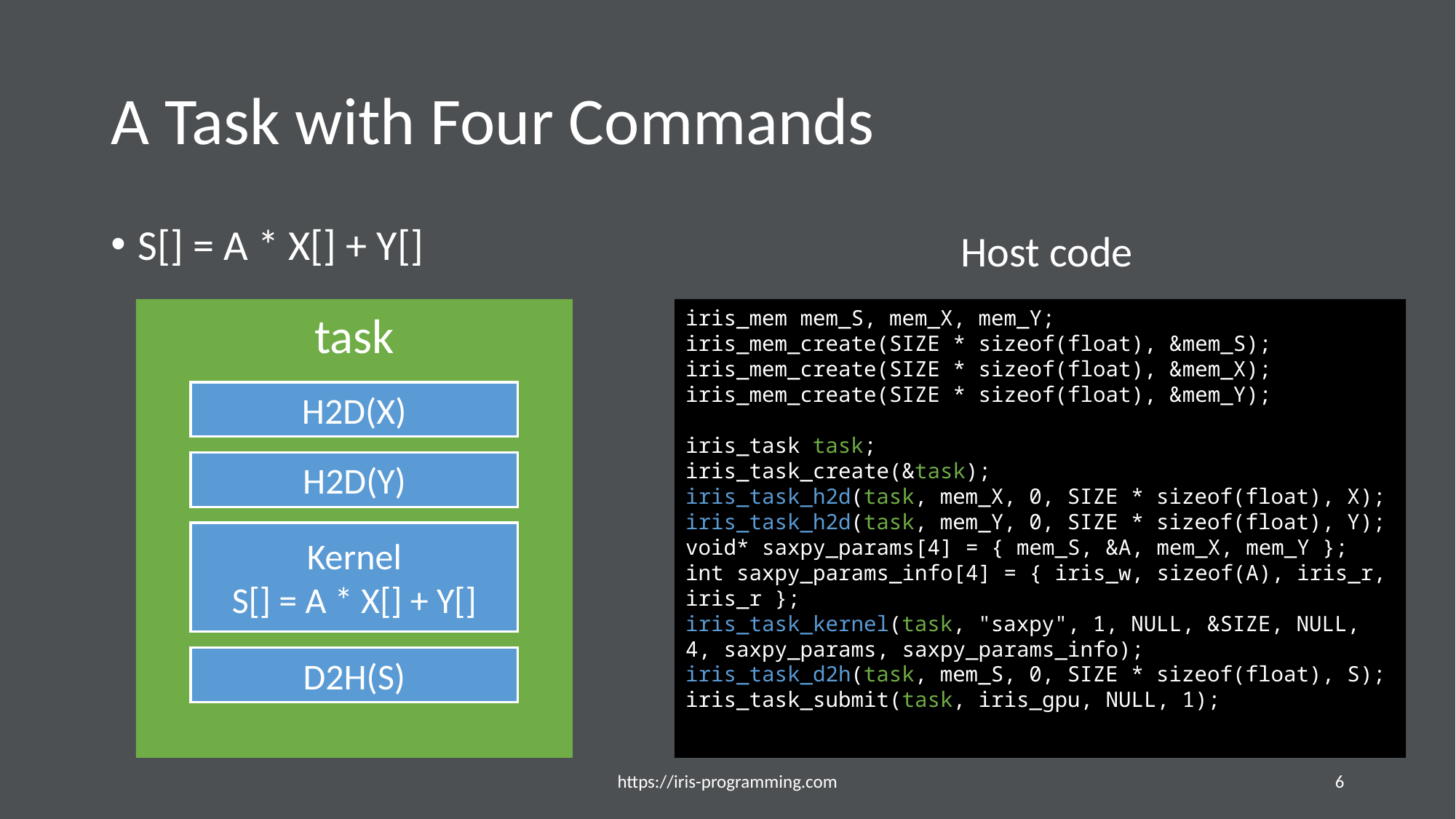

# A Task with Four Commands
S[] = A * X[] + Y[]

Host code
task
iris_mem mem_S, mem_X, mem_Y;
iris_mem_create(SIZE * sizeof(float), &mem_S);
iris_mem_create(SIZE * sizeof(float), &mem_X);
iris_mem_create(SIZE * sizeof(float), &mem_Y);

iris_task task;
iris_task_create(&task);
iris_task_h2d(task, mem_X, 0, SIZE * sizeof(float), X);
iris_task_h2d(task, mem_Y, 0, SIZE * sizeof(float), Y);
void* saxpy_params[4] = { mem_S, &A, mem_X, mem_Y };
int saxpy_params_info[4] = { iris_w, sizeof(A), iris_r, iris_r };
iris_task_kernel(task, "saxpy", 1, NULL, &SIZE, NULL, 4, saxpy_params, saxpy_params_info);
iris_task_d2h(task, mem_S, 0, SIZE * sizeof(float), S);
iris_task_submit(task, iris_gpu, NULL, 1);
H2D(X)
H2D(Y)
Kernel
S[] = A * X[] + Y[]
D2H(S)
https://iris-programming.com
6